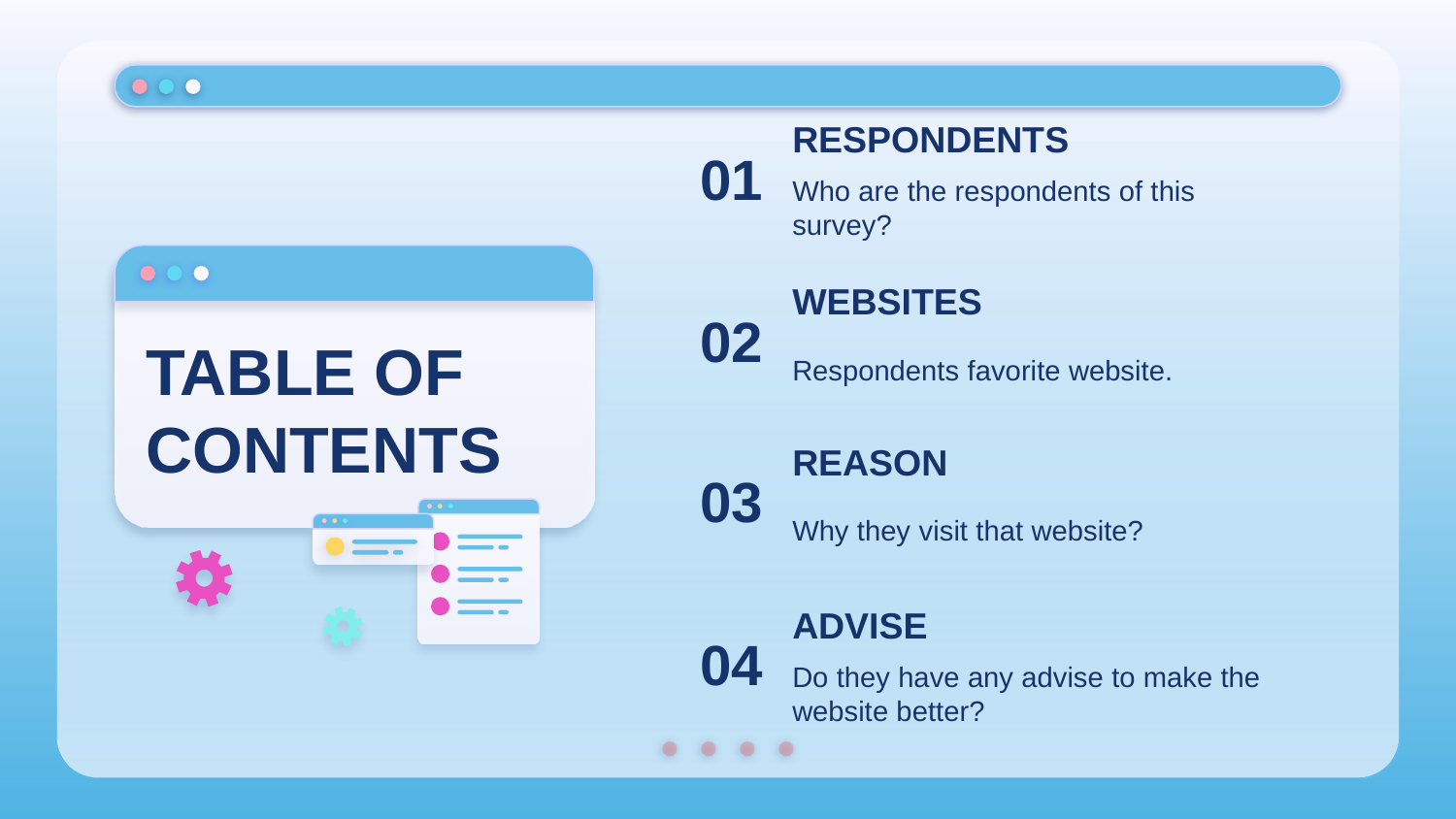

01
# RESPONDENTS
Who are the respondents of this survey?

WEBSITES
02
TABLE OF CONTENTS
Respondents favorite website.
03
REASON
Why they visit that website?

04
ADVISE

Do they have any advise to make the website better?